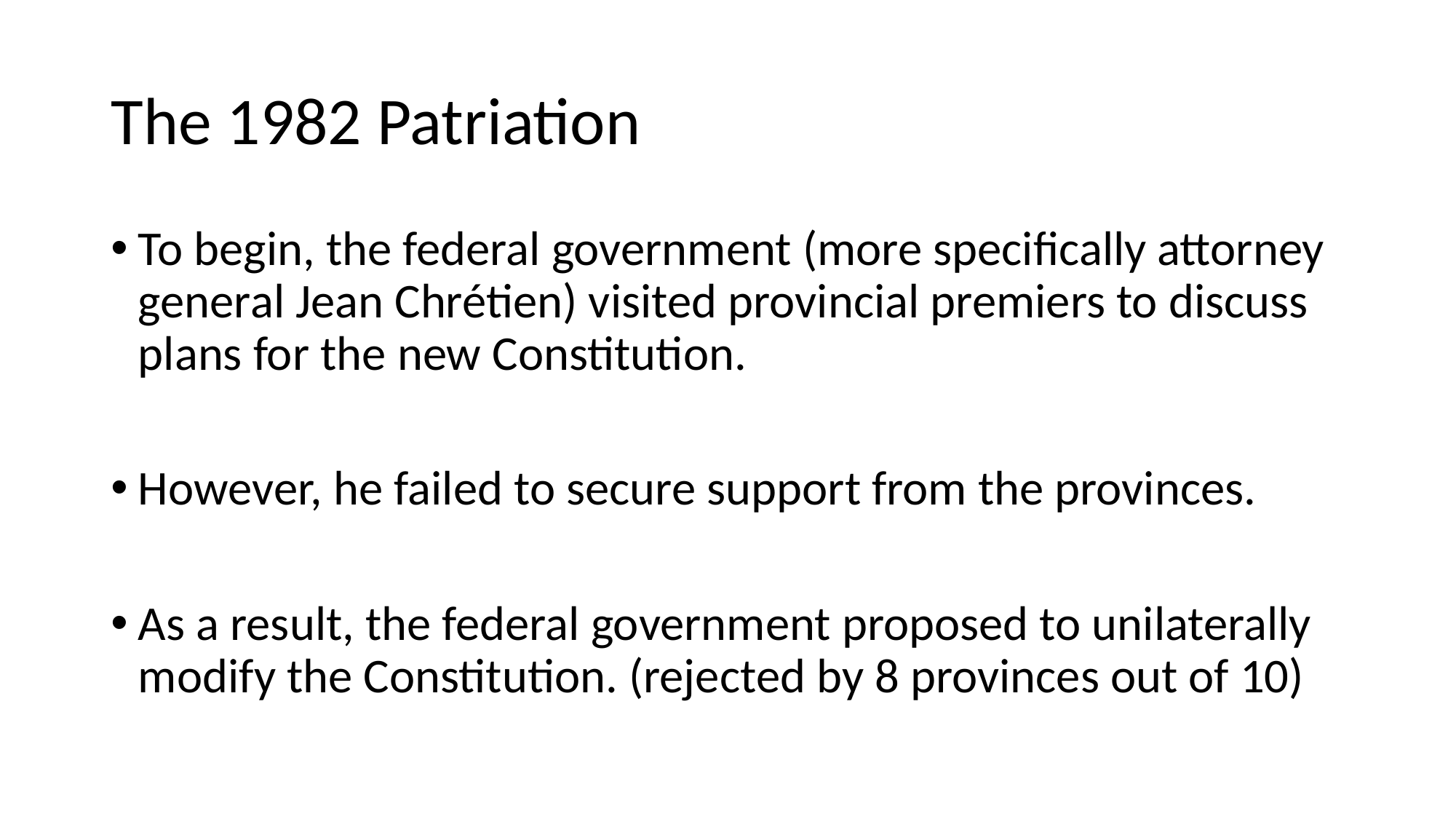

# The 1982 Patriation
To begin, the federal government (more specifically attorney general Jean Chrétien) visited provincial premiers to discuss plans for the new Constitution.

However, he failed to secure support from the provinces.

As a result, the federal government proposed to unilaterally modify the Constitution. (rejected by 8 provinces out of 10)